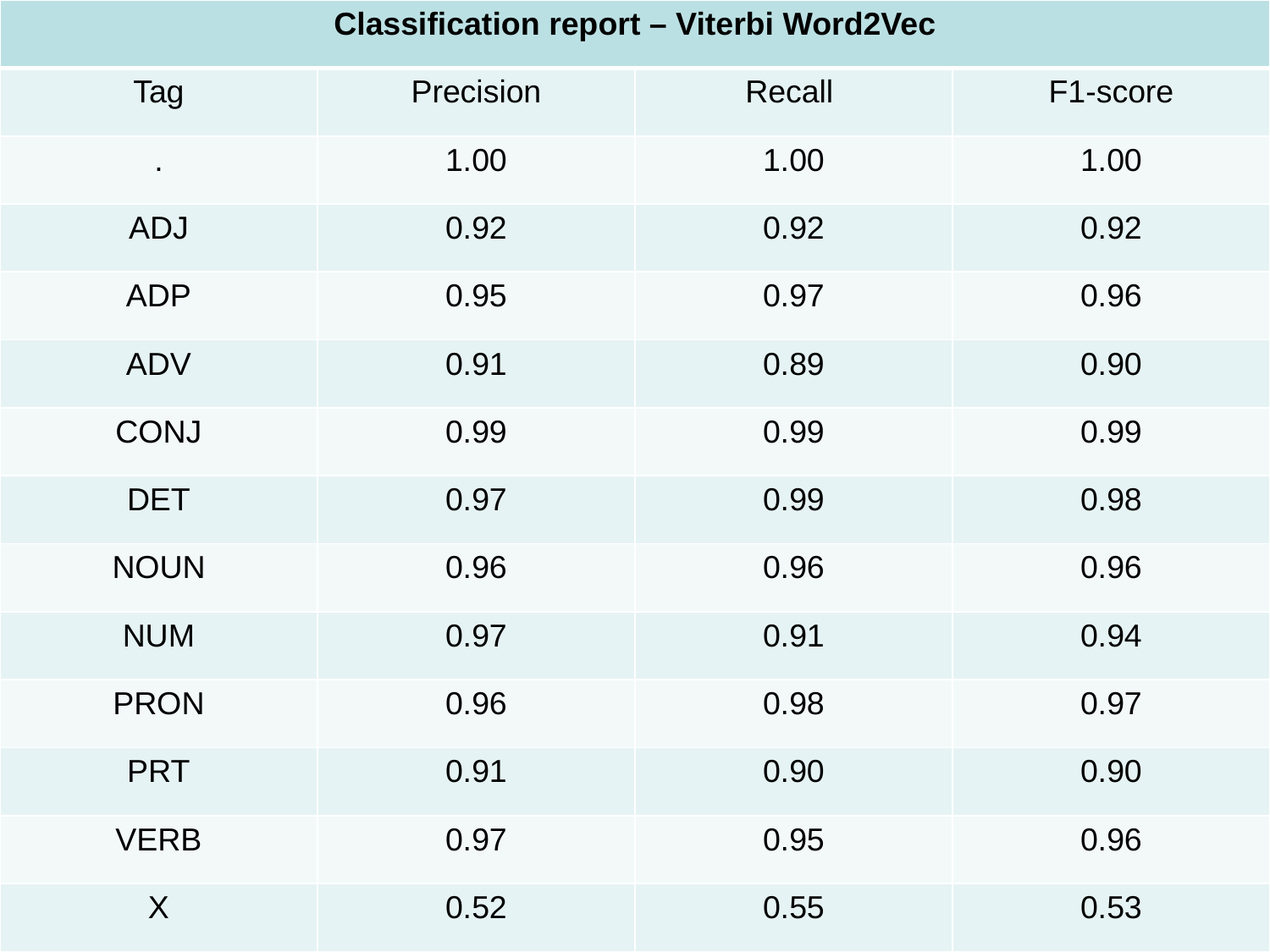

| Classification report – Viterbi Word2Vec |  |  |  |
| --- | --- | --- | --- |
| Tag | Precision | Recall | F1-score |
| . | 1.00 | 1.00 | 1.00 |
| ADJ | 0.92 | 0.92 | 0.92 |
| ADP | 0.95 | 0.97 | 0.96 |
| ADV | 0.91 | 0.89 | 0.90 |
| CONJ | 0.99 | 0.99 | 0.99 |
| DET | 0.97 | 0.99 | 0.98 |
| NOUN | 0.96 | 0.96 | 0.96 |
| NUM | 0.97 | 0.91 | 0.94 |
| PRON | 0.96 | 0.98 | 0.97 |
| PRT | 0.91 | 0.90 | 0.90 |
| VERB | 0.97 | 0.95 | 0.96 |
| X | 0.52 | 0.55 | 0.53 |